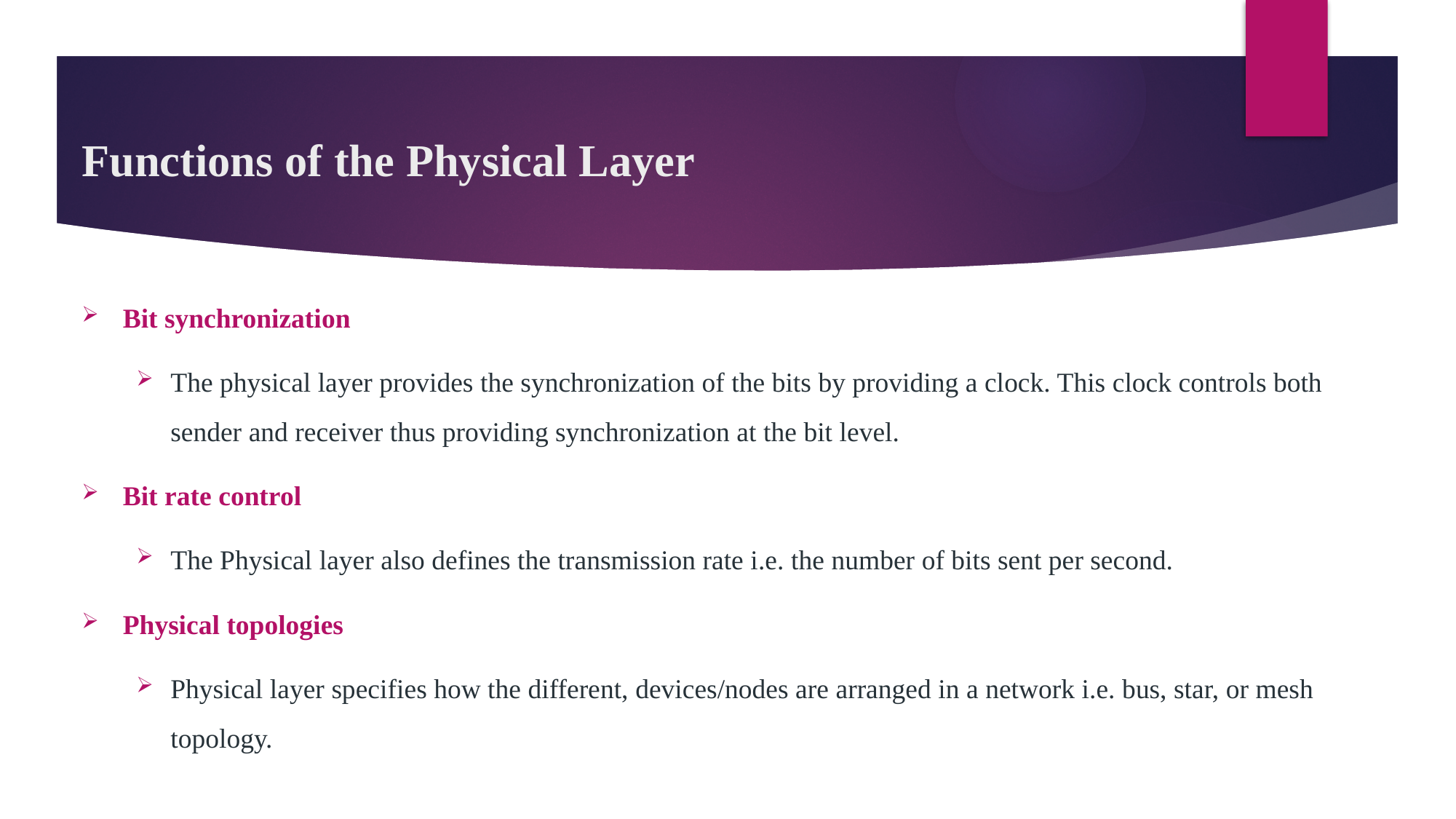

# Functions of the Physical Layer
Bit synchronization
The physical layer provides the synchronization of the bits by providing a clock. This clock controls both sender and receiver thus providing synchronization at the bit level.
Bit rate control
The Physical layer also defines the transmission rate i.e. the number of bits sent per second.
Physical topologies
Physical layer specifies how the different, devices/nodes are arranged in a network i.e. bus, star, or mesh topology.